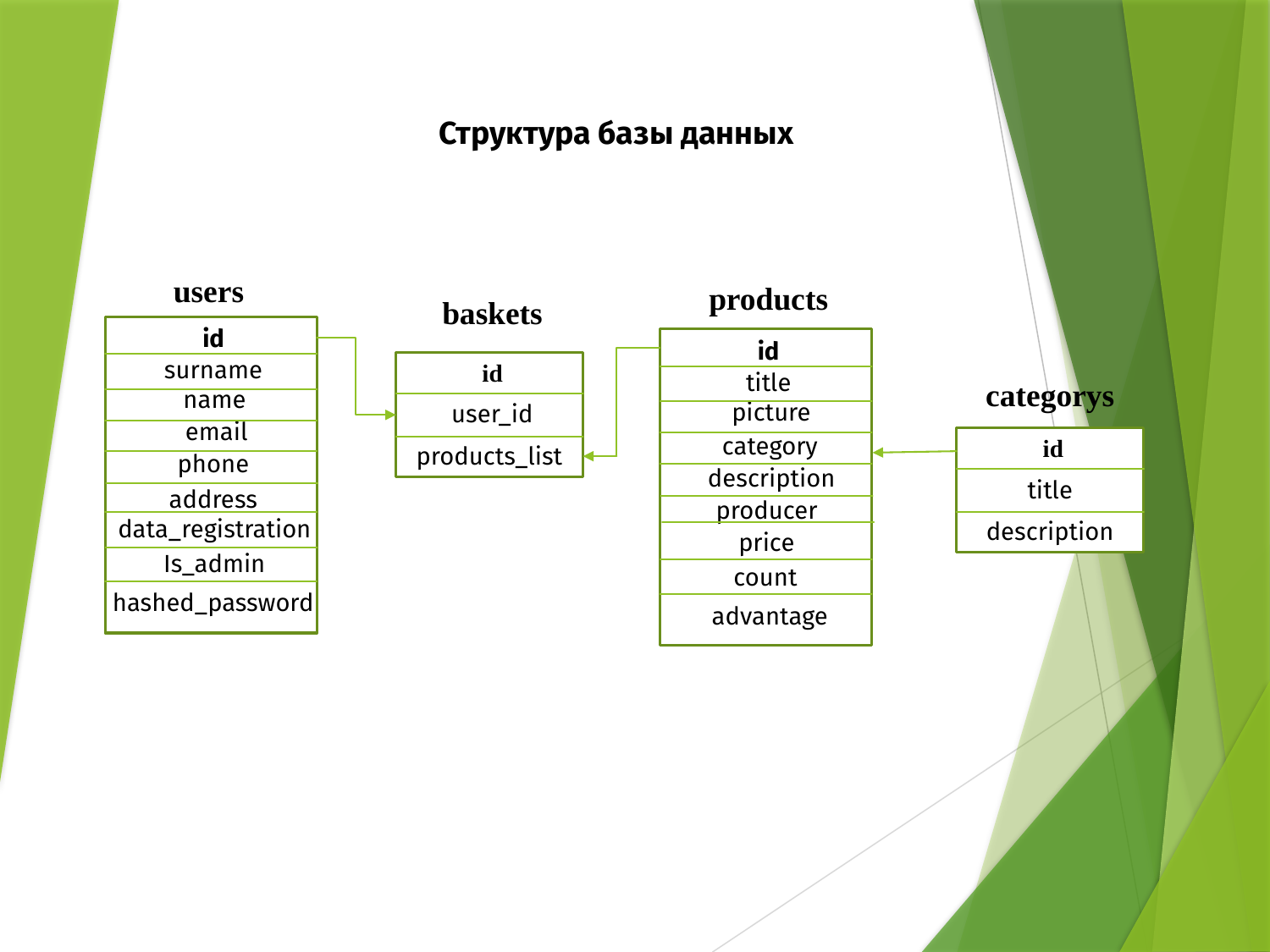

Структура базы данных
users
products
baskets
id
id
surname
name
email
phone
address
data_registration
Is_admin
hashed_password
id
id
title
picture
category
description
producer
price
count
advantage
id

user_id
products_list
categorys
id

title
description